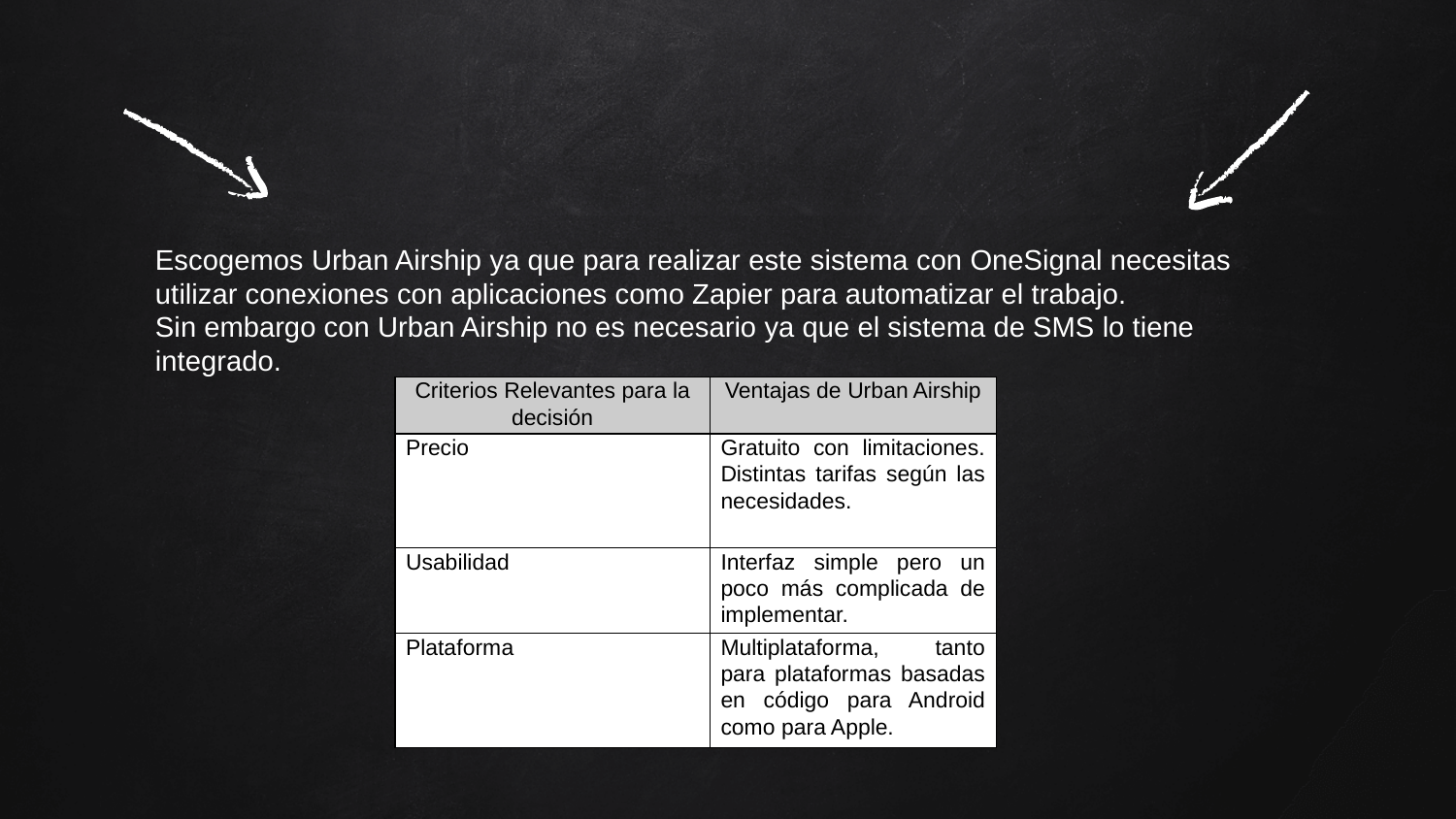

Escogemos Urban Airship ya que para realizar este sistema con OneSignal necesitas utilizar conexiones con aplicaciones como Zapier para automatizar el trabajo.
Sin embargo con Urban Airship no es necesario ya que el sistema de SMS lo tiene integrado.

| Criterios Relevantes para la decisión | Ventajas de Urban Airship |
| --- | --- |
| Precio | Gratuito con limitaciones. Distintas tarifas según las necesidades. |
| Usabilidad | Interfaz simple pero un poco más complicada de implementar. |
| Plataforma | Multiplataforma, tanto para plataformas basadas en código para Android como para Apple. |